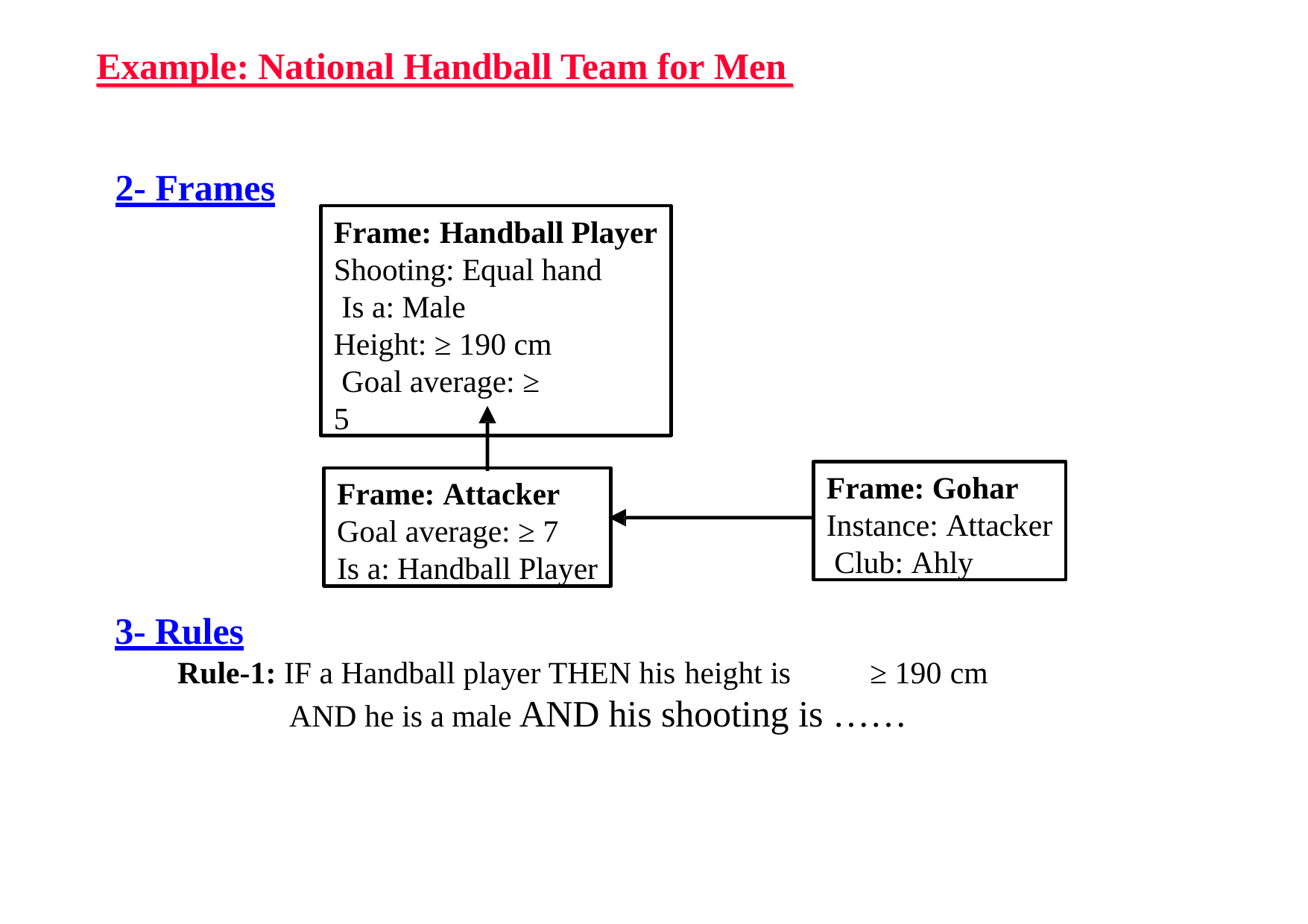

# Example: National Handball Team for Men

2- Frames
Frame: Handball Player
Shooting: Equal hand  Is a: Male
Height: ≥ 190 cm  Goal average: ≥ 5

Frame: Gohar  Instance: Attacker  Club: Ahly
Frame: Attacker
Goal average: ≥ 7
Is a: Handball Player

3- Rules
Rule-1: IF a Handball player THEN his height is	≥ 190 cm
AND he is a male AND his shooting is ……